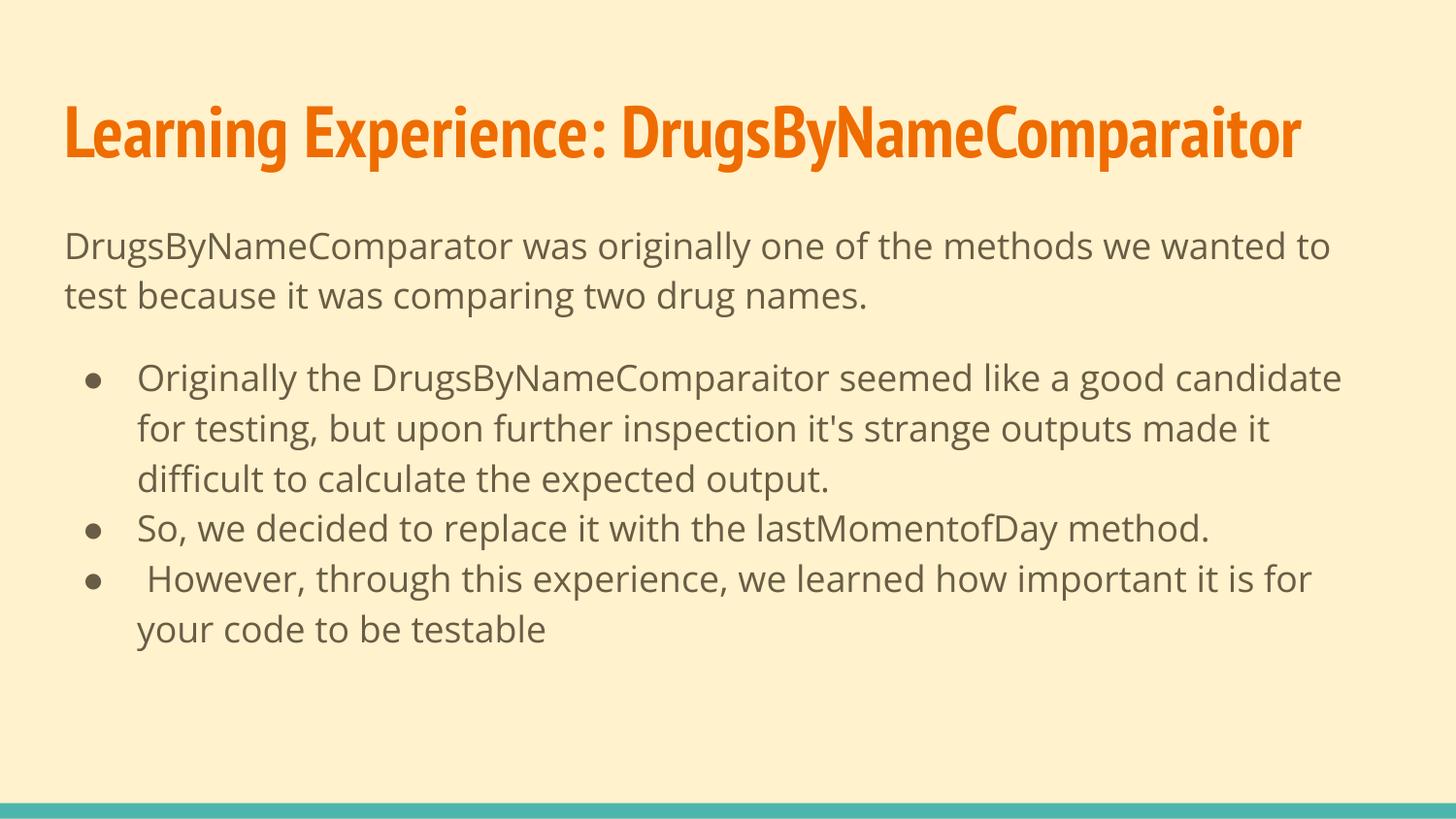

# Learning Experience: DrugsByNameComparaitor
DrugsByNameComparator was originally one of the methods we wanted to test because it was comparing two drug names.
Originally the DrugsByNameComparaitor seemed like a good candidate for testing, but upon further inspection it's strange outputs made it difficult to calculate the expected output.
So, we decided to replace it with the lastMomentofDay method.
 However, through this experience, we learned how important it is for your code to be testable